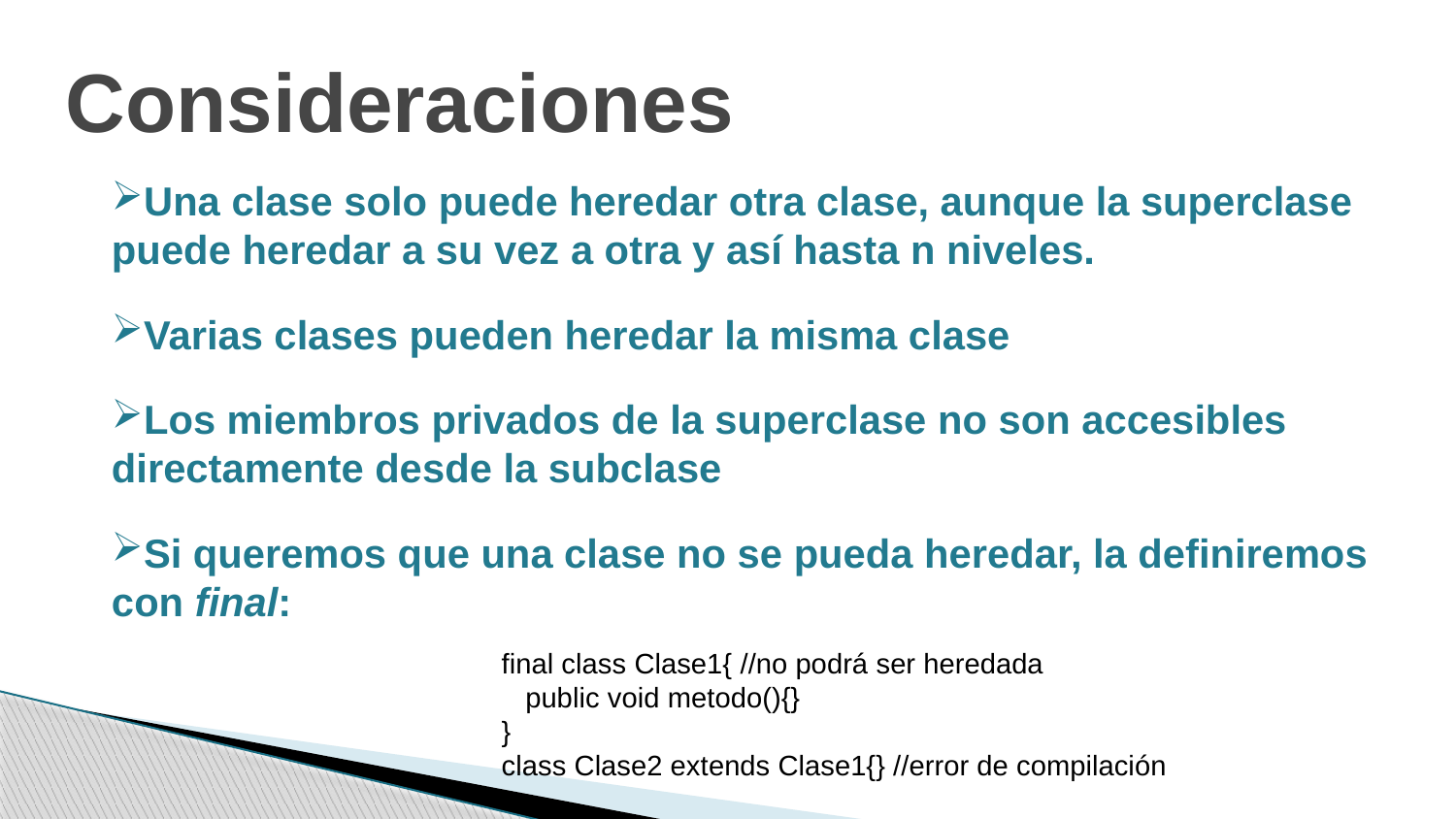

Consideraciones
Una clase solo puede heredar otra clase, aunque la superclase puede heredar a su vez a otra y así hasta n niveles.
Varias clases pueden heredar la misma clase
Los miembros privados de la superclase no son accesibles directamente desde la subclase
Si queremos que una clase no se pueda heredar, la definiremos con final:

final class Clase1{ //no podrá ser heredada
   public void metodo(){}
}
class Clase2 extends Clase1{} //error de compilación